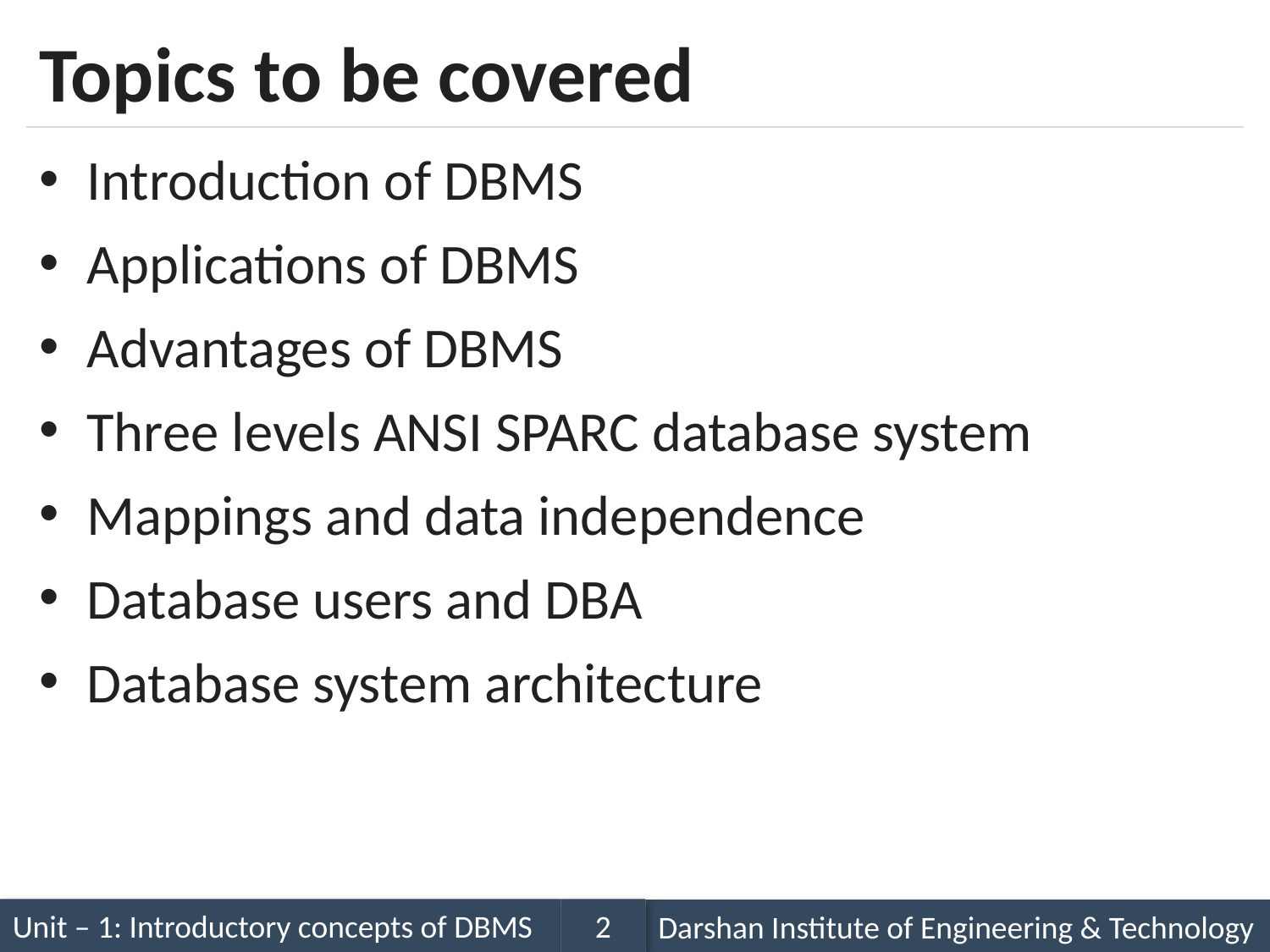

# Topics to be covered
Introduction of DBMS
Applications of DBMS
Advantages of DBMS
Three levels ANSI SPARC database system
Mappings and data independence
Database users and DBA
Database system architecture